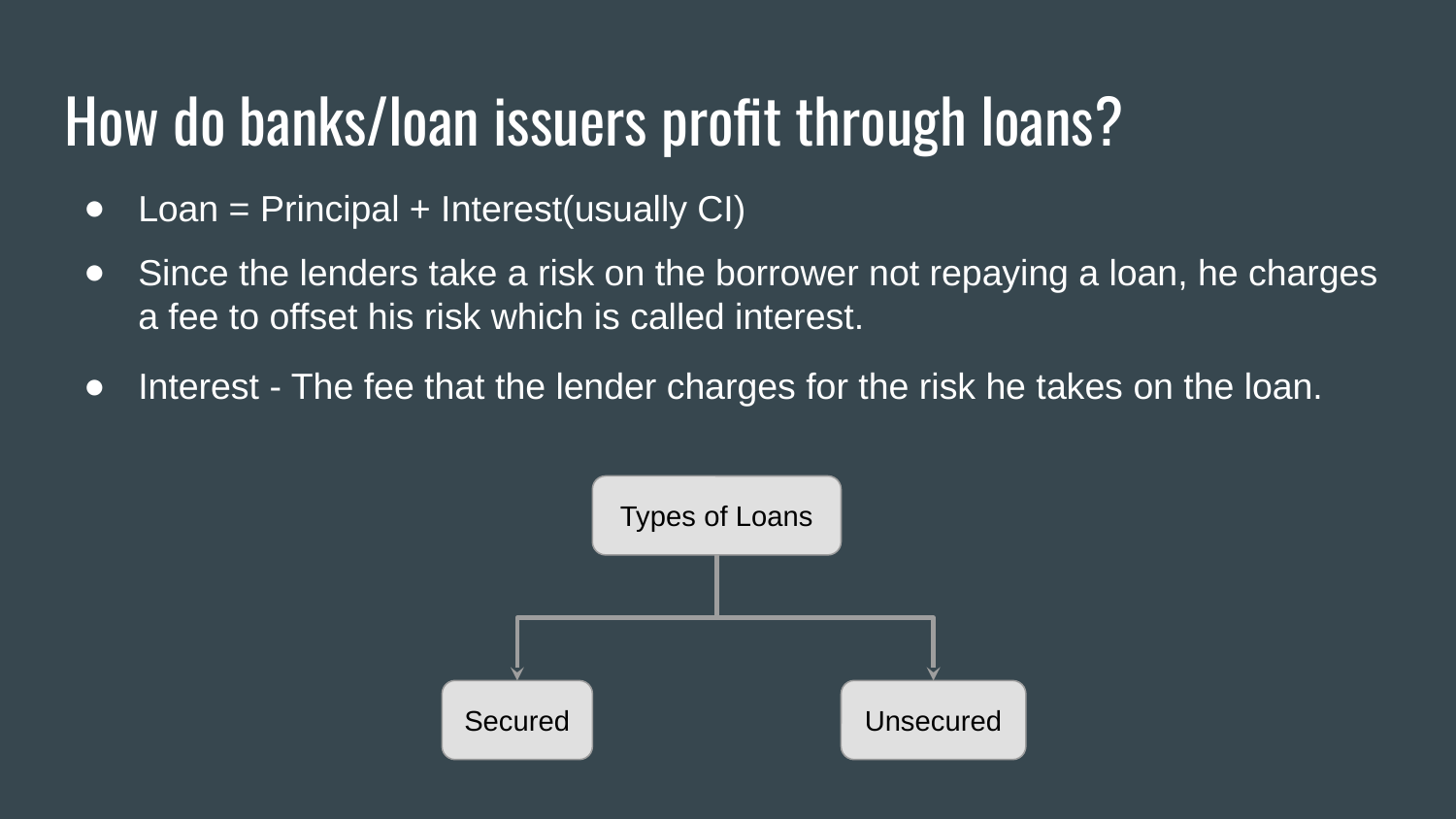

# How do banks/loan issuers profit through loans?
Loan = Principal + Interest(usually CI)
Since the lenders take a risk on the borrower not repaying a loan, he charges a fee to offset his risk which is called interest.
Interest - The fee that the lender charges for the risk he takes on the loan.

Types of Loans
Secured
Unsecured